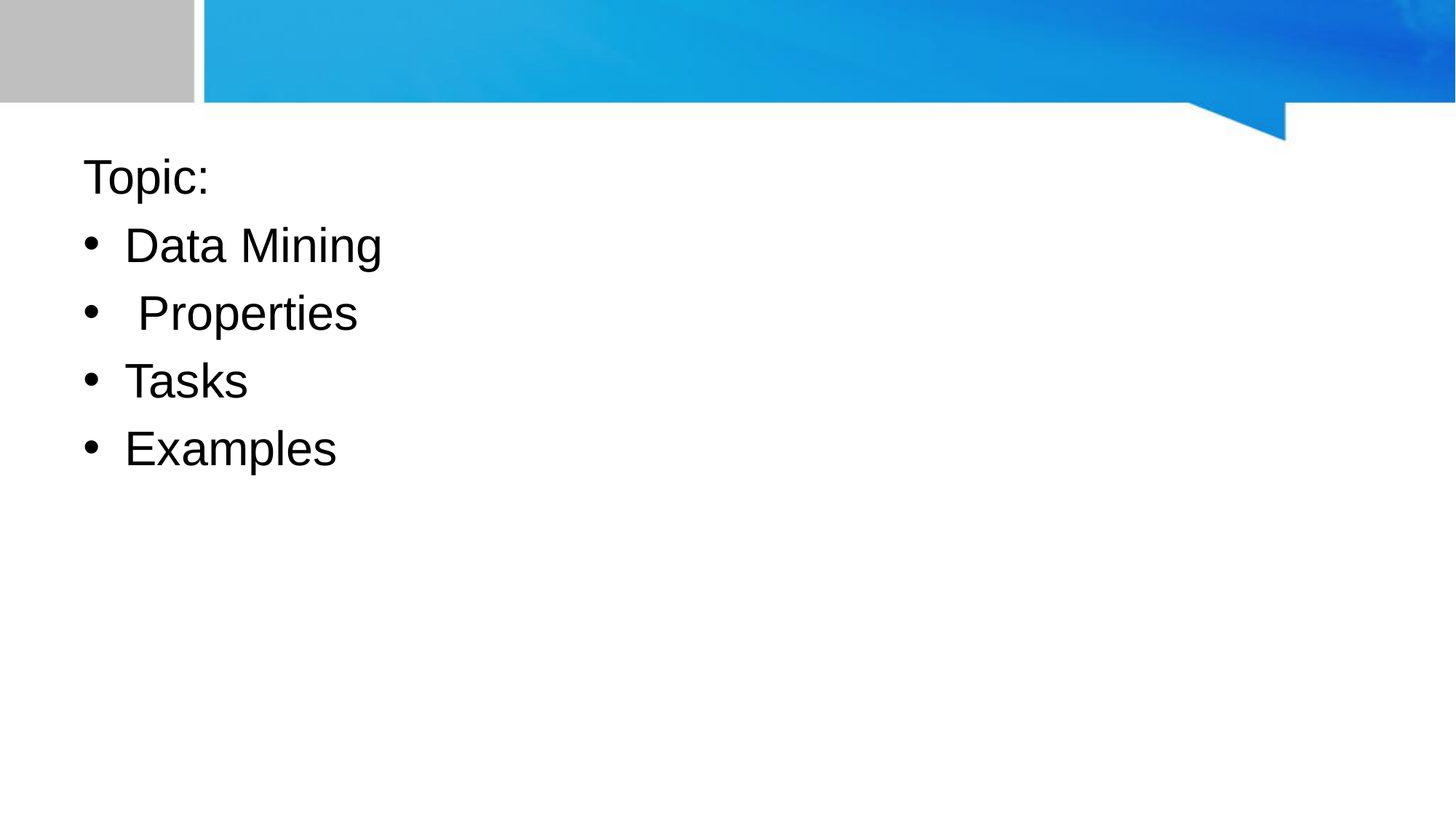

#
Topic:
Data Mining
 Properties
Tasks
Examples